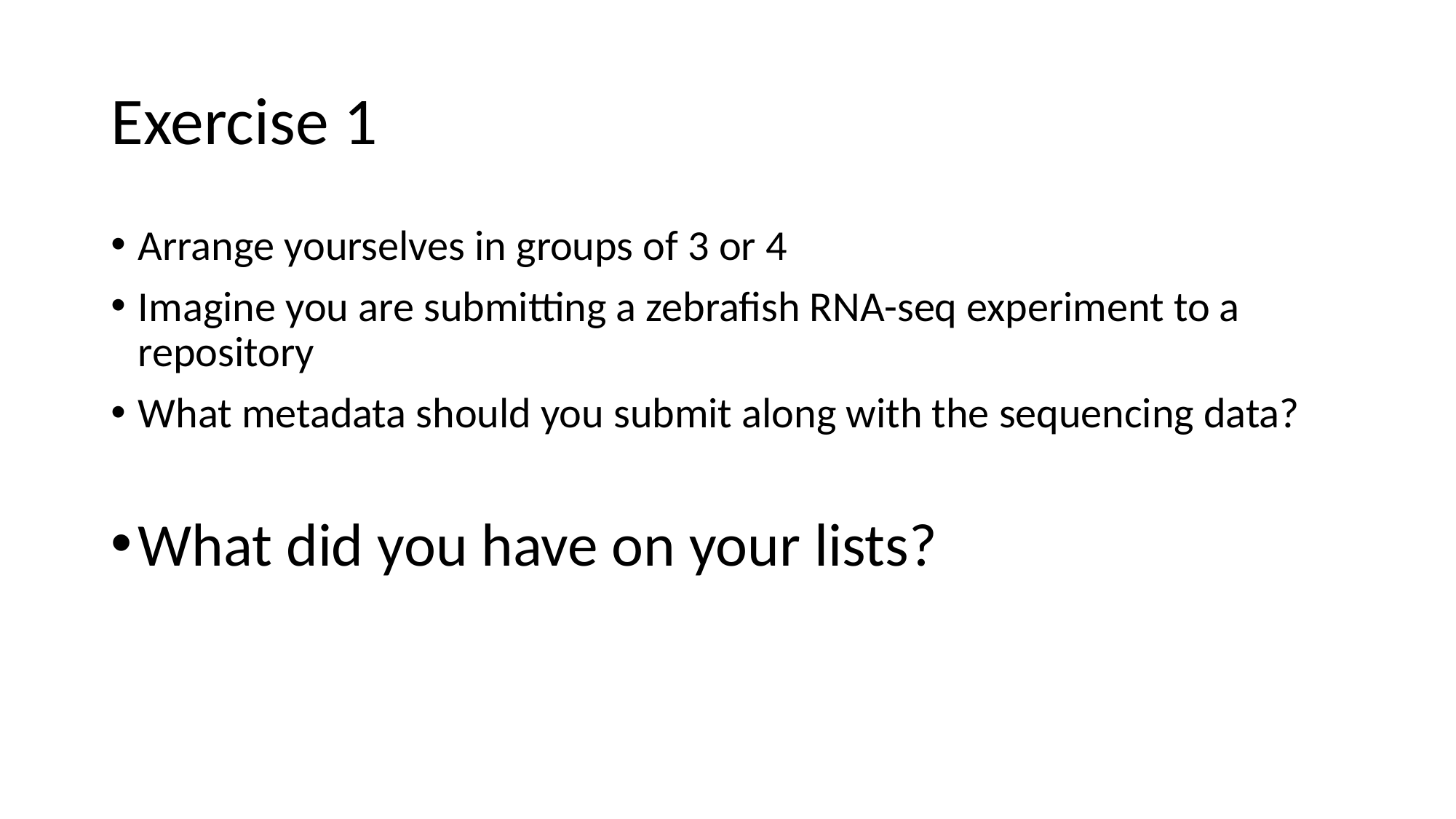

# Exercise 1
Arrange yourselves in groups of 3 or 4
Imagine you are submitting a zebrafish RNA-seq experiment to a repository
What metadata should you submit along with the sequencing data?

What did you have on your lists?